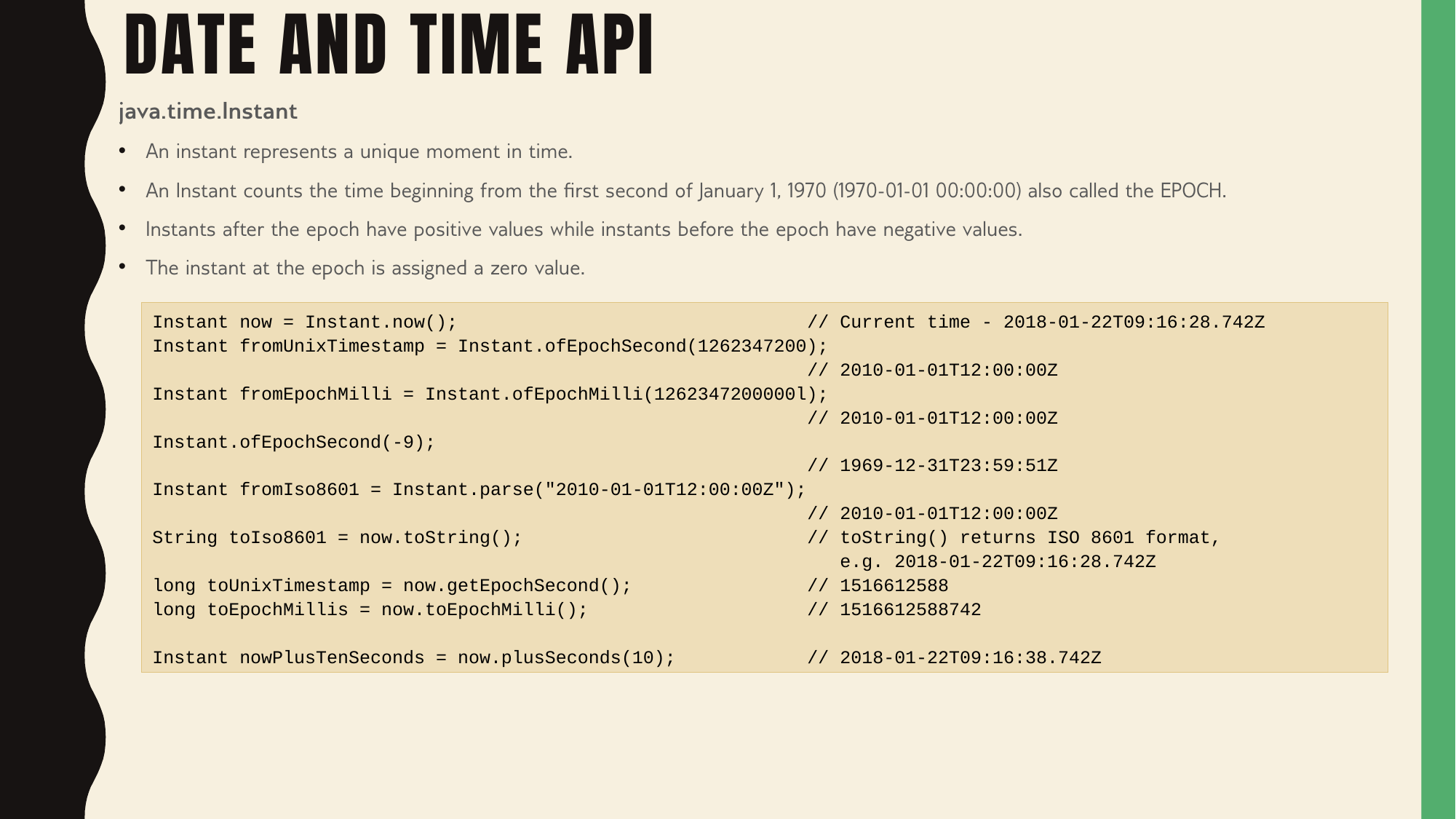

# Date and Time API
java.time.Instant
An instant represents a unique moment in time.
An Instant counts the time beginning from the first second of January 1, 1970 (1970-01-01 00:00:00) also called the EPOCH.
Instants after the epoch have positive values while instants before the epoch have negative values.
The instant at the epoch is assigned a zero value.

Instant now = Instant.now();				// Current time - 2018-01-22T09:16:28.742Z
Instant fromUnixTimestamp = Instant.ofEpochSecond(1262347200);
						// 2010-01-01T12:00:00Z
Instant fromEpochMilli = Instant.ofEpochMilli(1262347200000l);
						// 2010-01-01T12:00:00Z
Instant.ofEpochSecond(-9);
						// 1969-12-31T23:59:51Z
Instant fromIso8601 = Instant.parse("2010-01-01T12:00:00Z");
						// 2010-01-01T12:00:00Z
String toIso8601 = now.toString();			// toString() returns ISO 8601 format,
						   e.g. 2018-01-22T09:16:28.742Z
long toUnixTimestamp = now.getEpochSecond();		// 1516612588
long toEpochMillis = now.toEpochMilli();		// 1516612588742

Instant nowPlusTenSeconds = now.plusSeconds(10);		// 2018-01-22T09:16:38.742Z